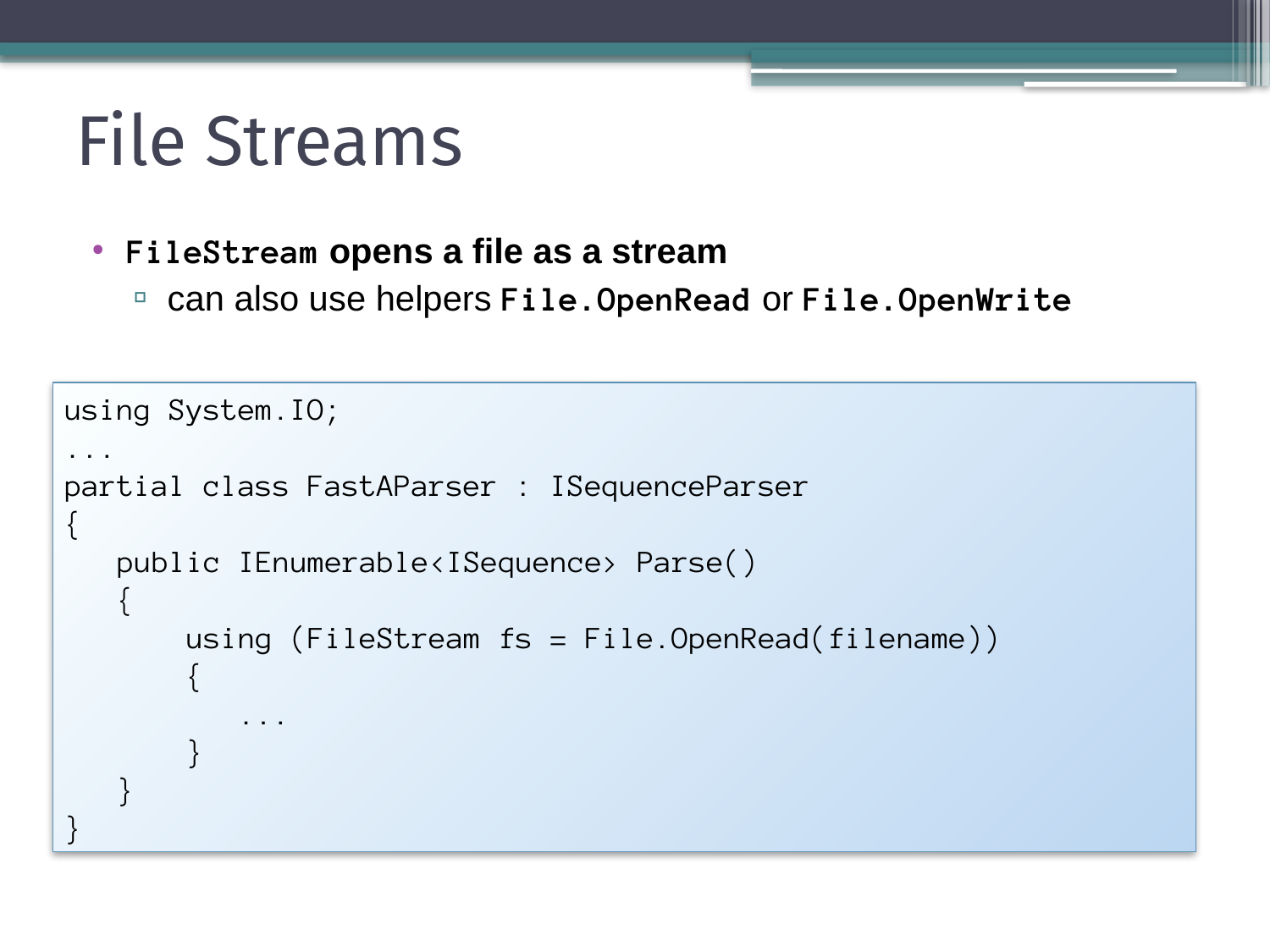

# File Streams
FileStream opens a file as a stream
can also use helpers File.OpenRead or File.OpenWrite
using System.IO;
...
partial class FastAParser : ISequenceParser
{
   public IEnumerable<ISequence> Parse()
   {
       using (FileStream fs = File.OpenRead(filename))
       {
          ...
       }
   }
}